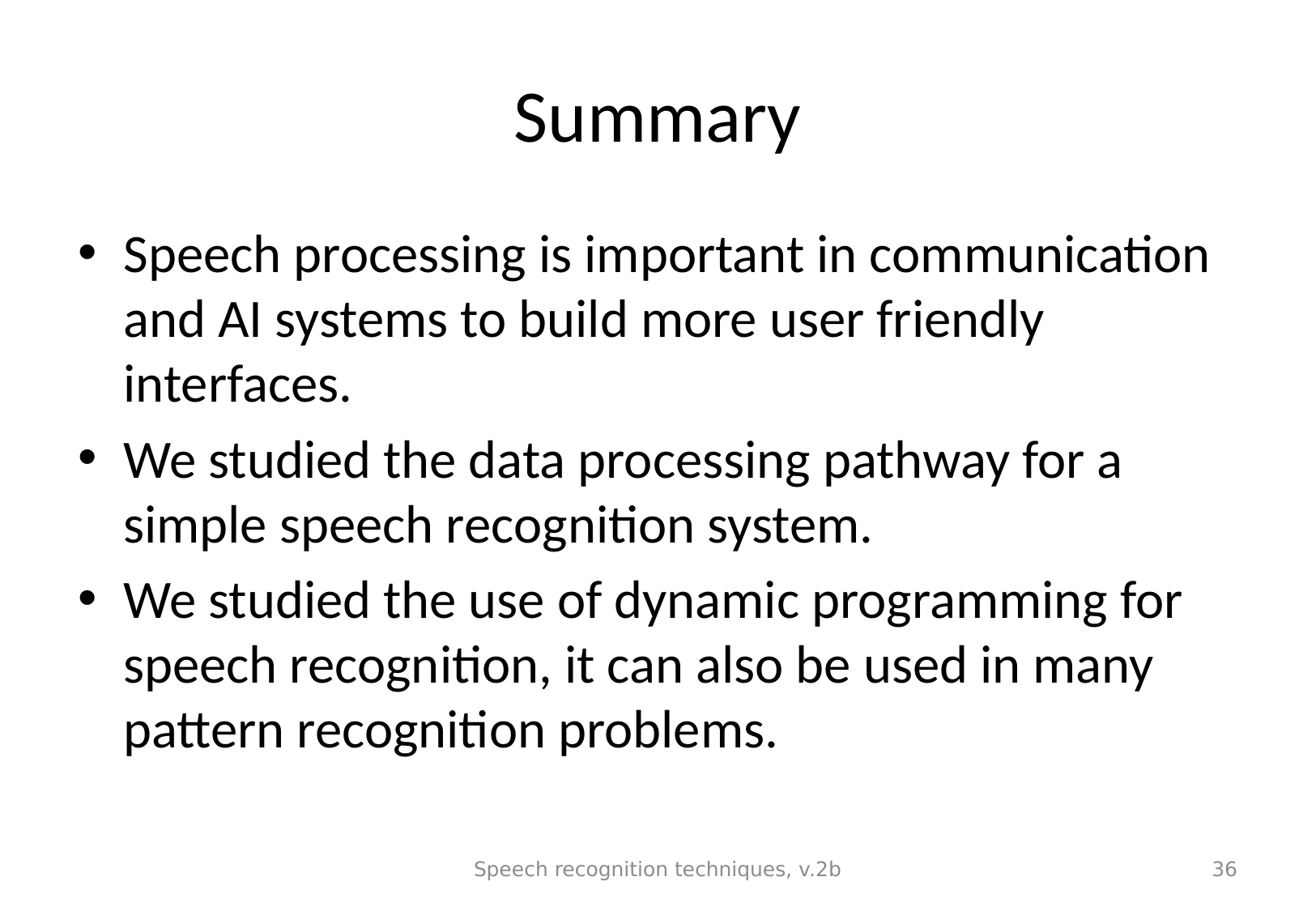

# Summary
Speech processing is important in communication and AI systems to build more user friendly interfaces.
We studied the data processing pathway for a simple speech recognition system.
We studied the use of dynamic programming for speech recognition, it can also be used in many pattern recognition problems.
Speech recognition techniques, v.2b
36